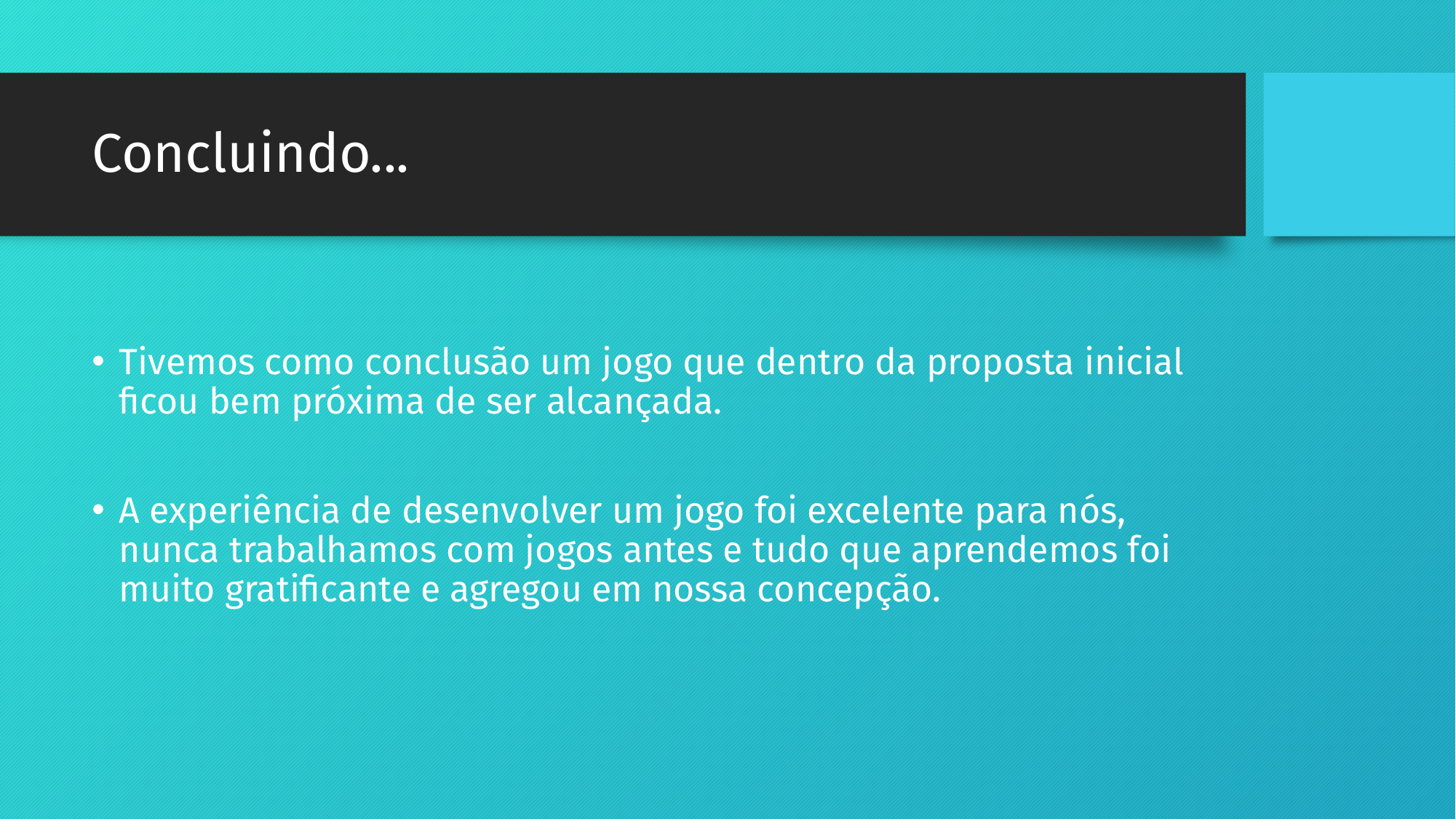

# Concluindo...

Tivemos como conclusão um jogo que dentro da proposta inicial ficou bem próxima de ser alcançada.

A experiência de desenvolver um jogo foi excelente para nós, nunca trabalhamos com jogos antes e tudo que aprendemos foi muito gratificante e agregou em nossa concepção.